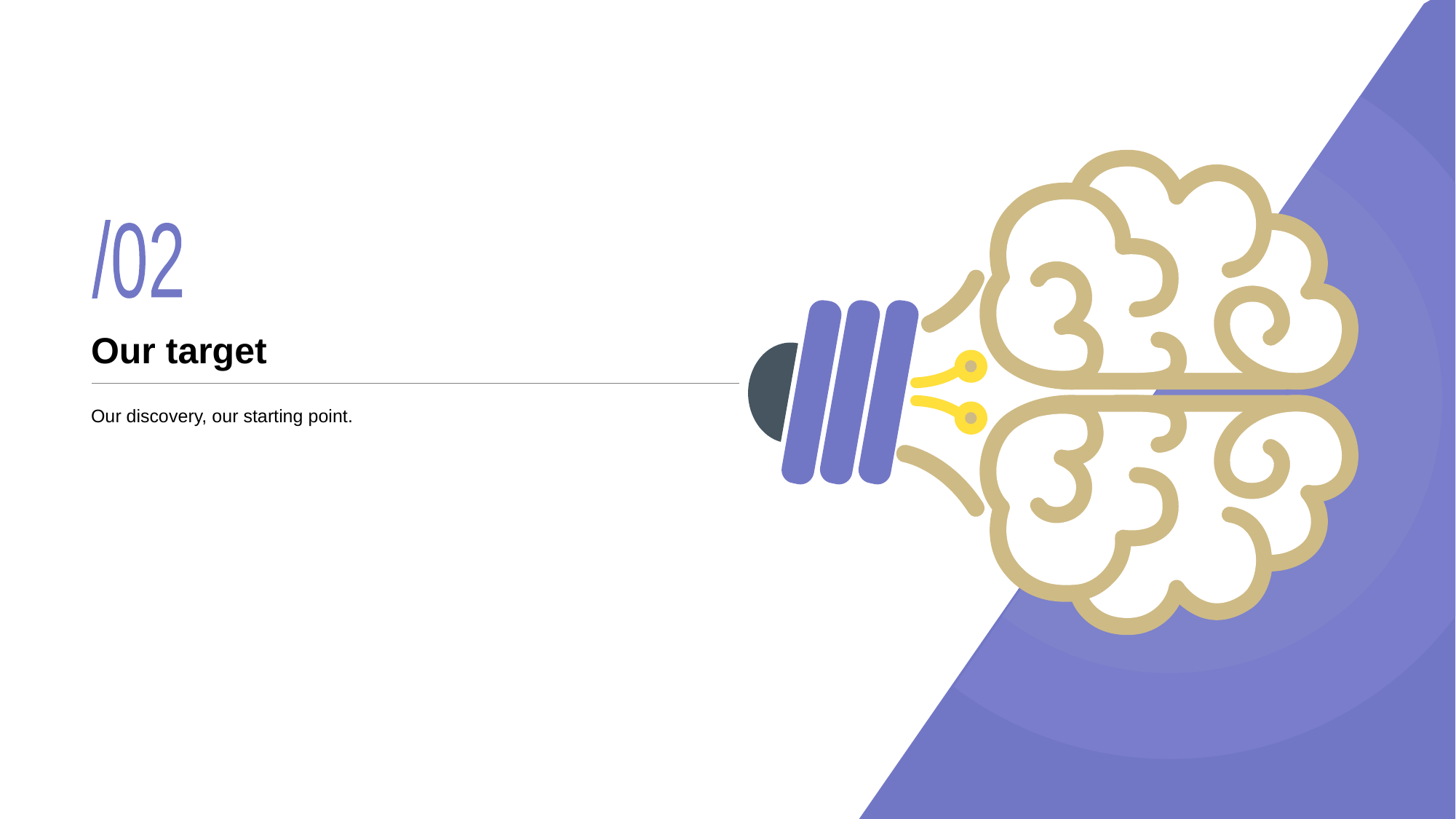

/02
# Our target
Our discovery, our starting point.